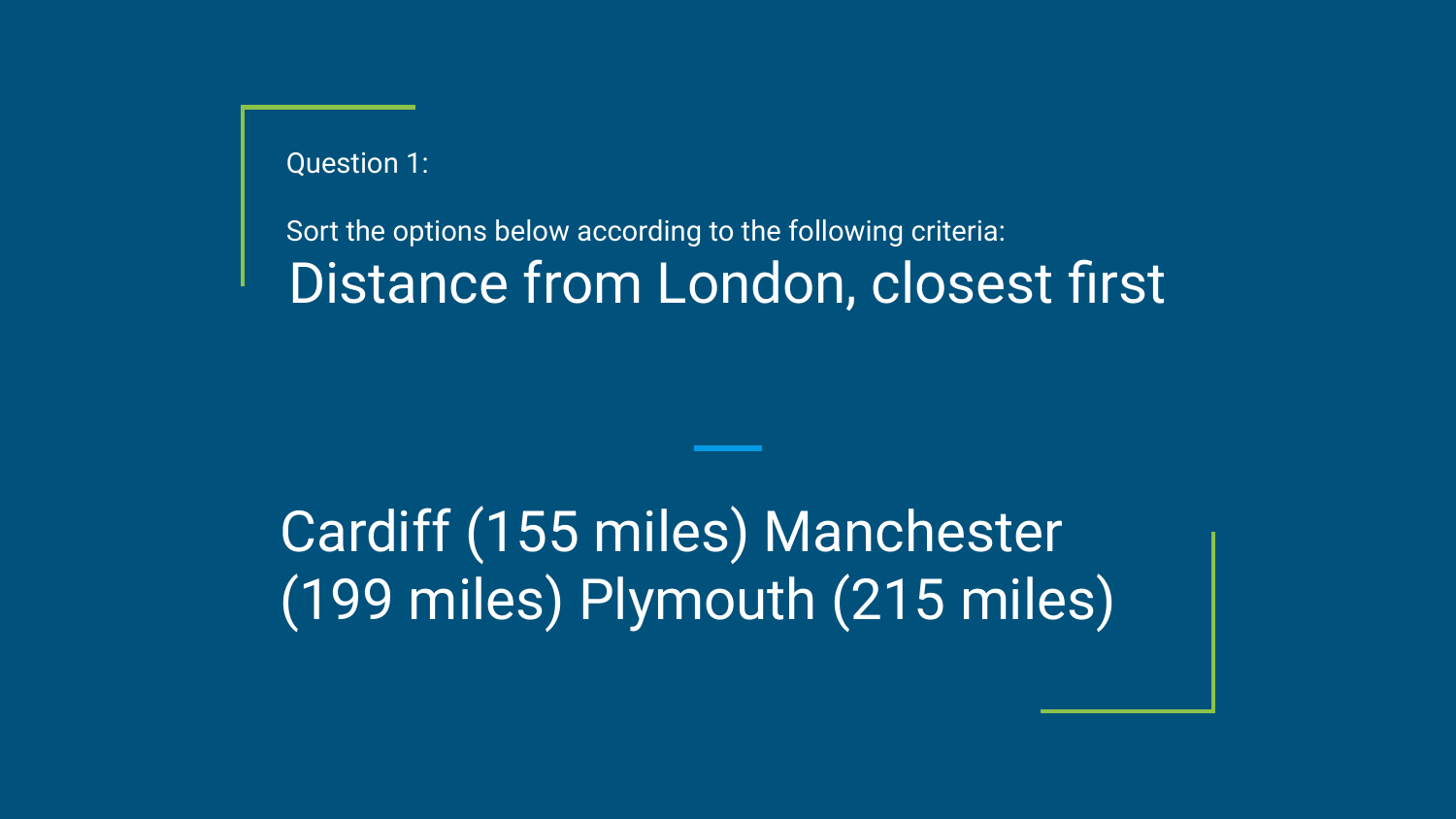

Question 1:

Sort the options below according to the following criteria:
Distance from London, closest first
Cardiff (155 miles) Manchester (199 miles) Plymouth (215 miles)